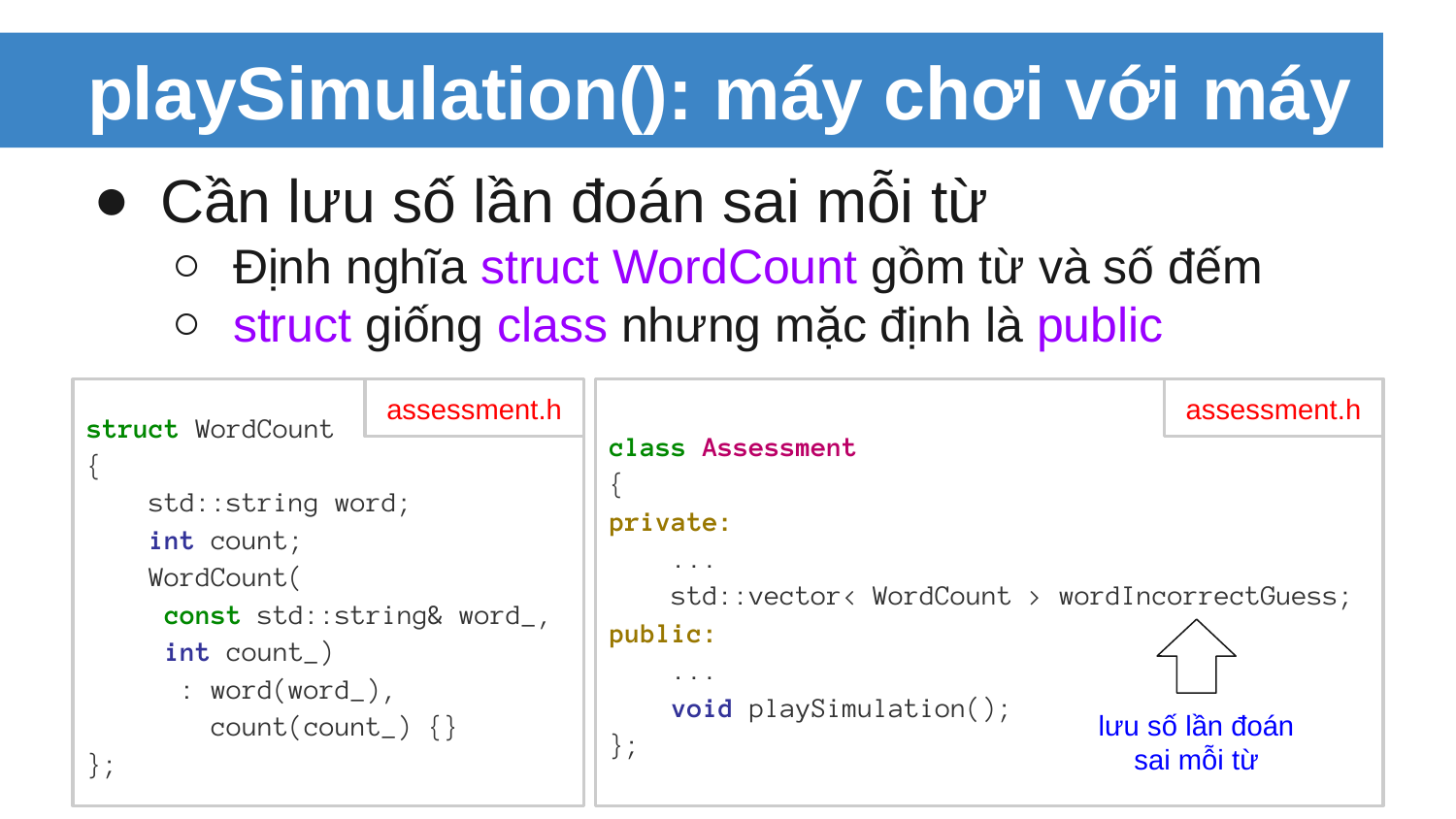

# playSimulation(): máy chơi với máy
Cần lưu số lần đoán sai mỗi từ
Định nghĩa struct WordCount gồm từ và số đếm
struct giống class nhưng mặc định là public
struct WordCount
{
    std::string word;
    int count;
    WordCount(
     const std::string& word_,
     int count_)
      : word(word_),
        count(count_) {}
};
assessment.h
class Assessment
{
private:
    ...
    std::vector< WordCount > wordIncorrectGuess;
public:
    ...
    void playSimulation();
};
assessment.h

lưu số lần đoán sai mỗi từ